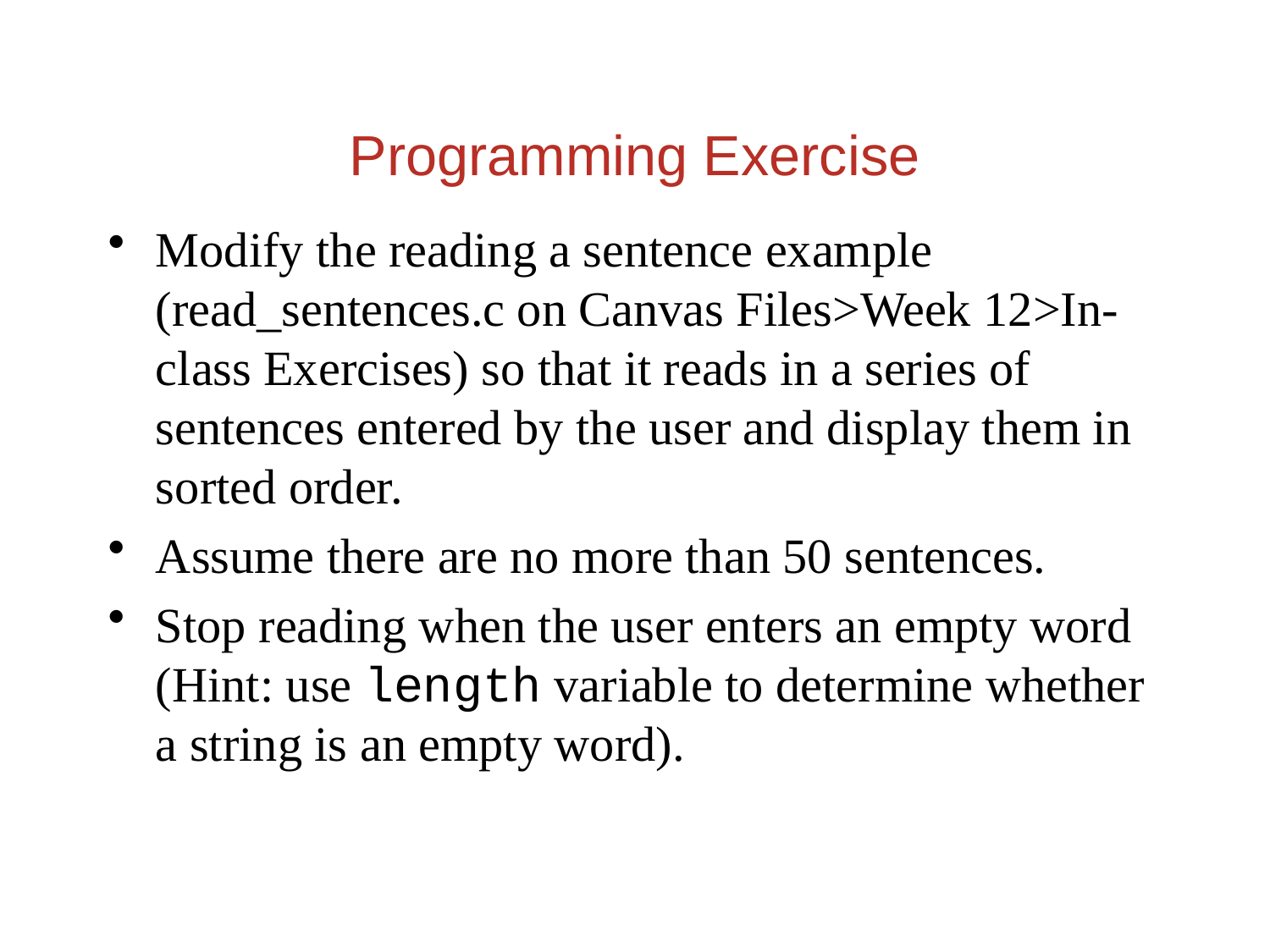

# Programming Exercise
Modify the reading a sentence example (read_sentences.c on Canvas Files>Week 12>In-class Exercises) so that it reads in a series of sentences entered by the user and display them in sorted order.
Assume there are no more than 50 sentences.
Stop reading when the user enters an empty word (Hint: use length variable to determine whether a string is an empty word).